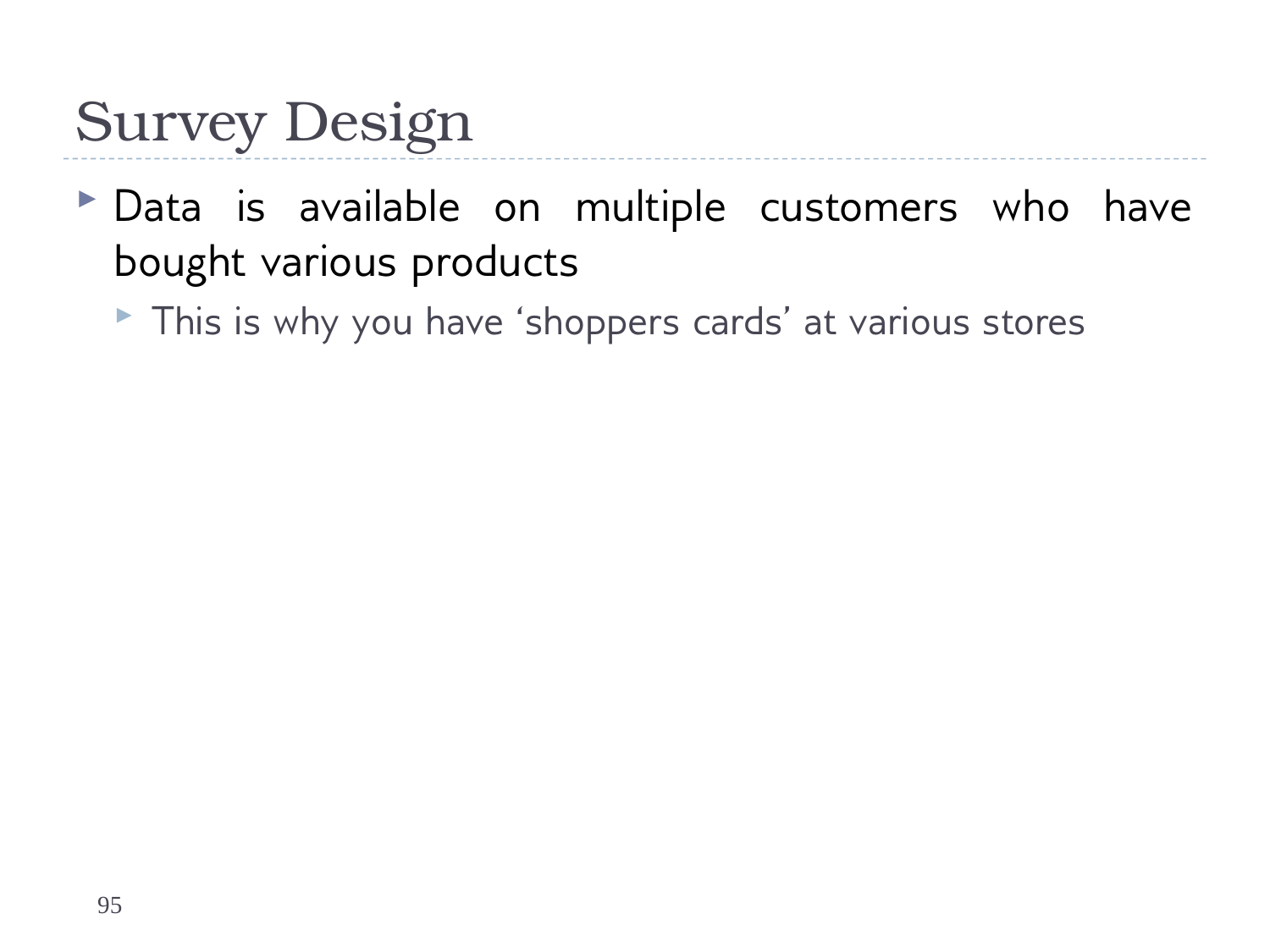

# Survey Design
Data is available on multiple customers who have bought various products
This is why you have ‘shoppers cards’ at various stores

95